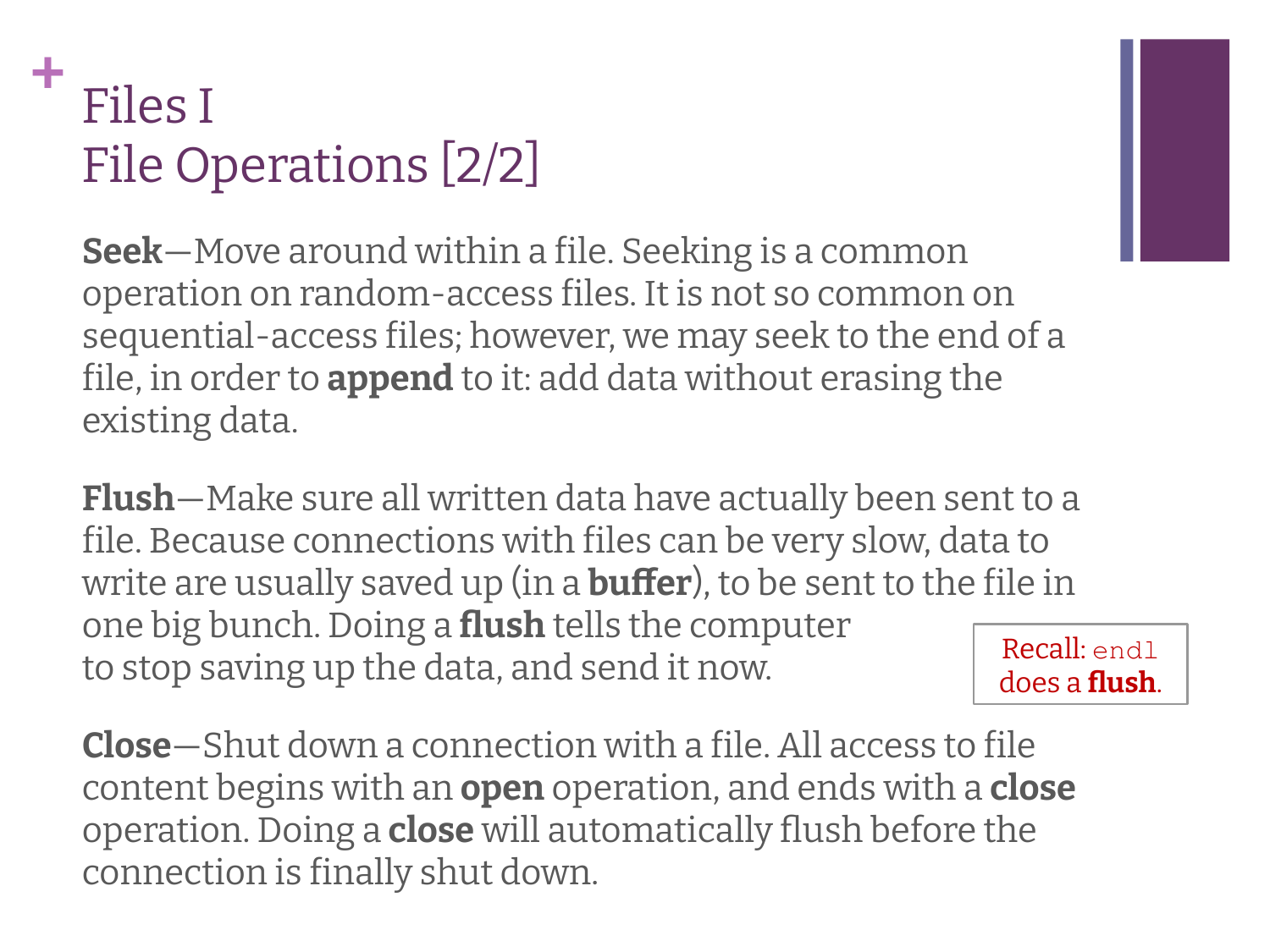

# Files I File Operations [2/2]
Seek—Move around within a file. Seeking is a common operation on random-access files. It is not so common on sequential-access files; however, we may seek to the end of a file, in order to append to it: add data without erasing the existing data.
Flush—Make sure all written data have actually been sent to a file. Because connections with files can be very slow, data to write are usually saved up (in a buffer), to be sent to the file in one big bunch. Doing a flush tells the computer
to stop saving up the data, and send it now.
Close—Shut down a connection with a file. All access to file content begins with an open operation, and ends with a close operation. Doing a close will automatically flush before the connection is finally shut down.
Recall: endl does a flush.